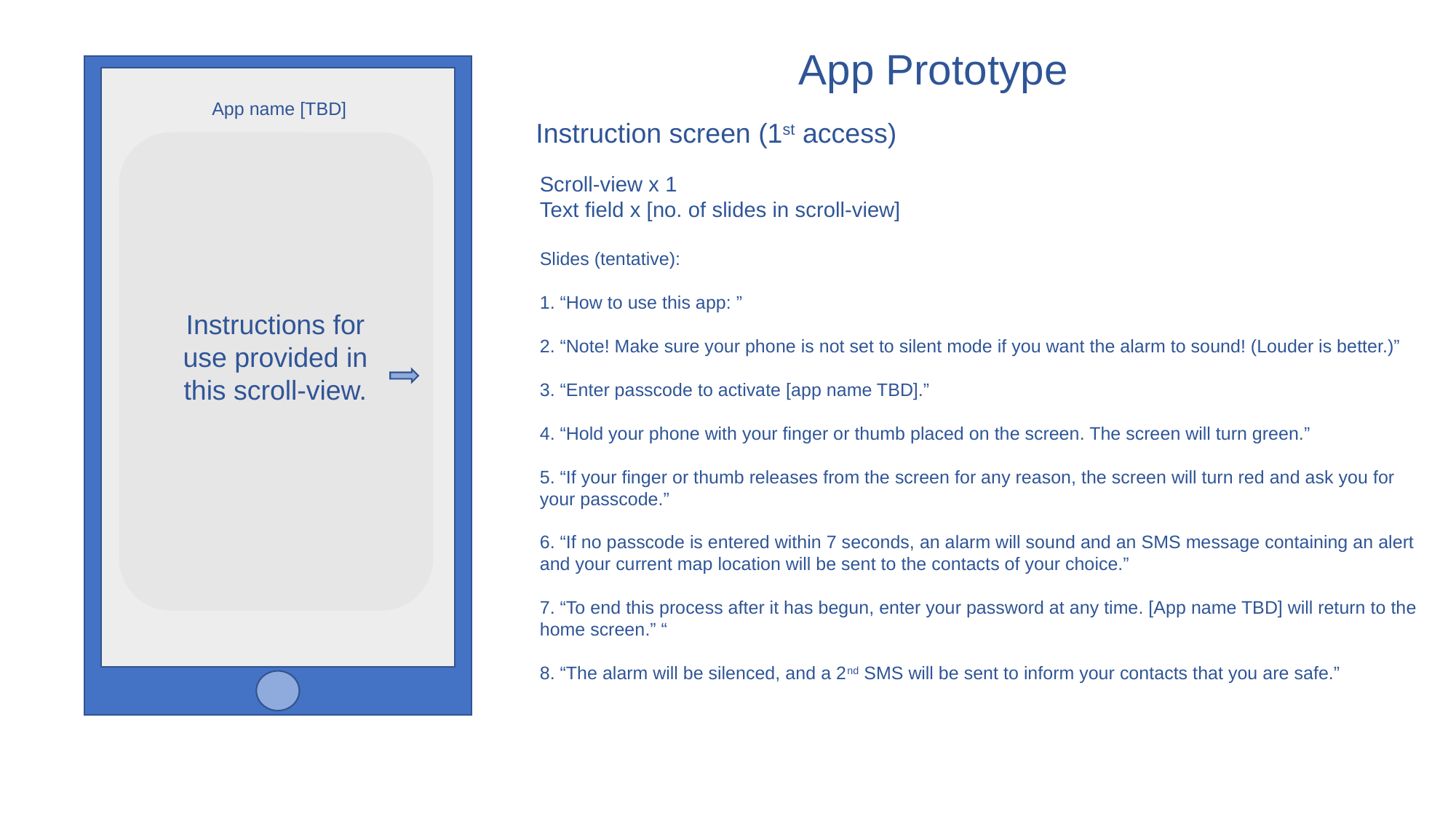

App Prototype

App name [TBD]
Instruction screen (1st access)

Scroll-view x 1
Text field x [no. of slides in scroll-view]

Slides (tentative):

1. “How to use this app: ”

2. “Note! Make sure your phone is not set to silent mode if you want the alarm to sound! (Louder is better.)”

3. “Enter passcode to activate [app name TBD].”

4. “Hold your phone with your finger or thumb placed on the screen. The screen will turn green.”

5. “If your finger or thumb releases from the screen for any reason, the screen will turn red and ask you for your passcode.”

6. “If no passcode is entered within 7 seconds, an alarm will sound and an SMS message containing an alert and your current map location will be sent to the contacts of your choice.”

7. “To end this process after it has begun, enter your password at any time. [App name TBD] will return to the home screen.” “

8. “The alarm will be silenced, and a 2nd SMS will be sent to inform your contacts that you are safe.”

Instructions for use provided in this scroll-view.